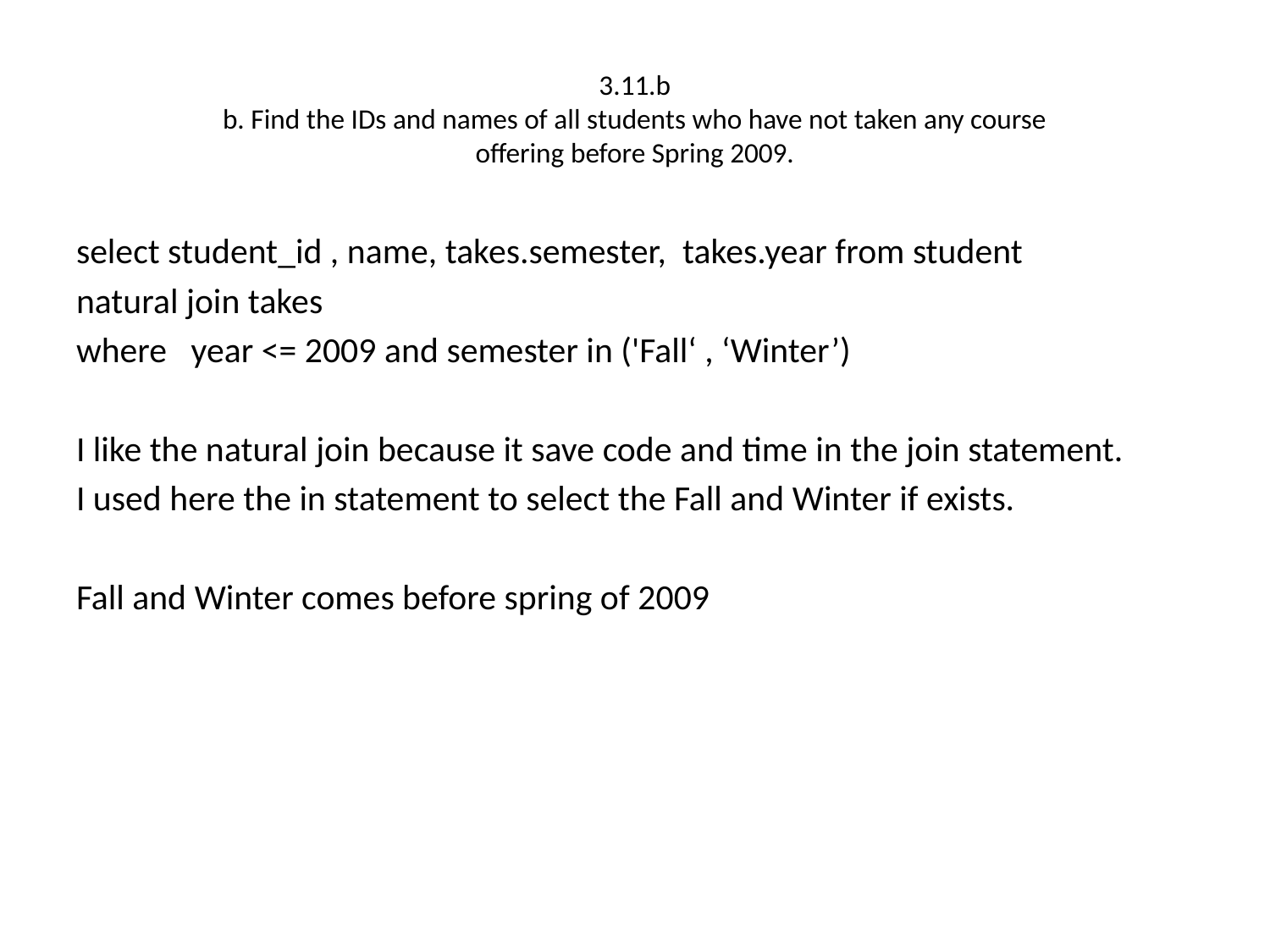

# 3.11.b b. Find the IDs and names of all students who have not taken any course offering before Spring 2009.
select student_id , name, takes.semester,  takes.year from student
natural join takes
where   year <= 2009 and semester in ('Fall‘ , ‘Winter’)

I like the natural join because it save code and time in the join statement.
I used here the in statement to select the Fall and Winter if exists.

Fall and Winter comes before spring of 2009